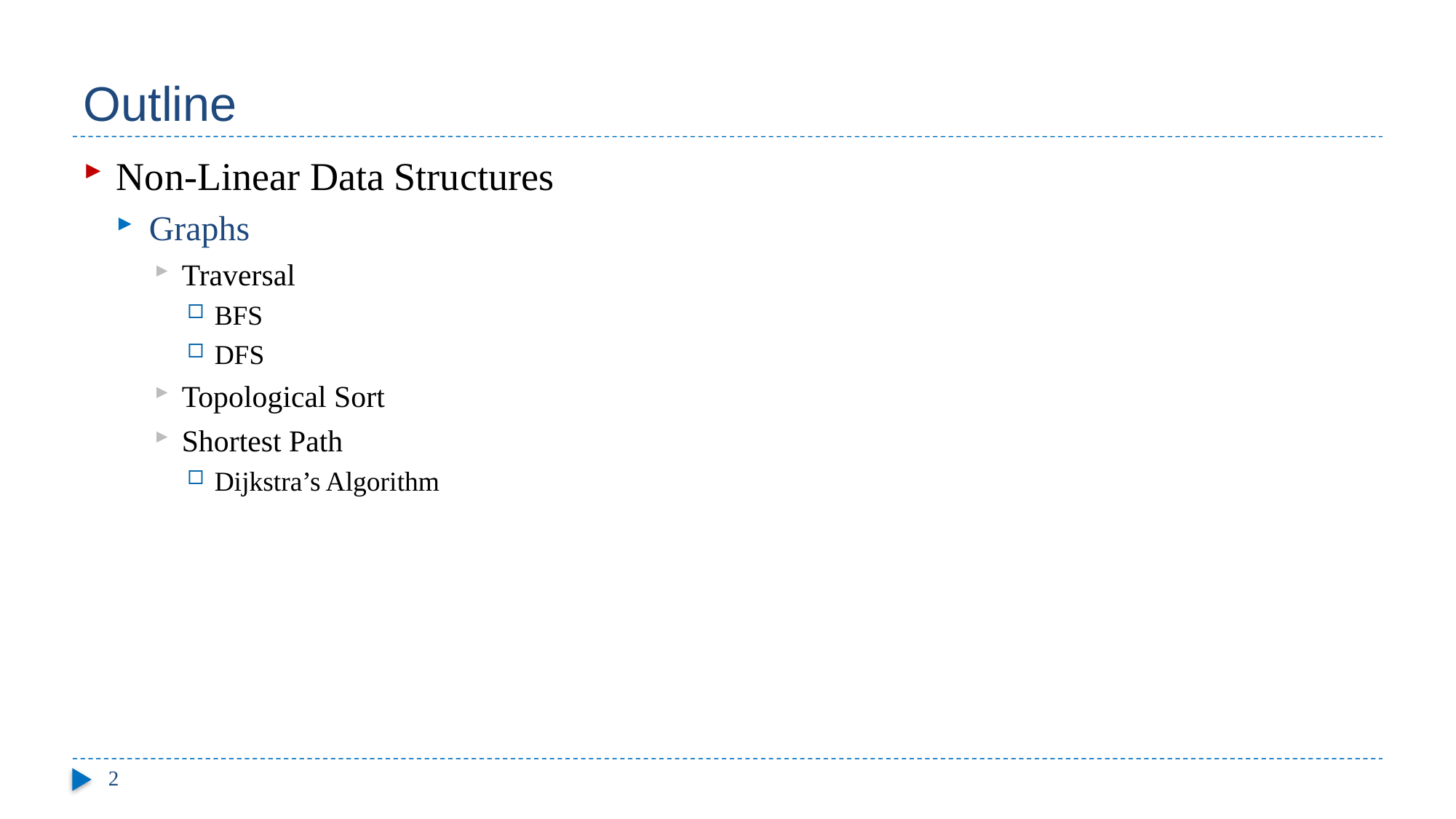

# Outline
Non-Linear Data Structures
Graphs
Traversal
BFS
DFS
Topological Sort
Shortest Path
Dijkstra’s Algorithm

2